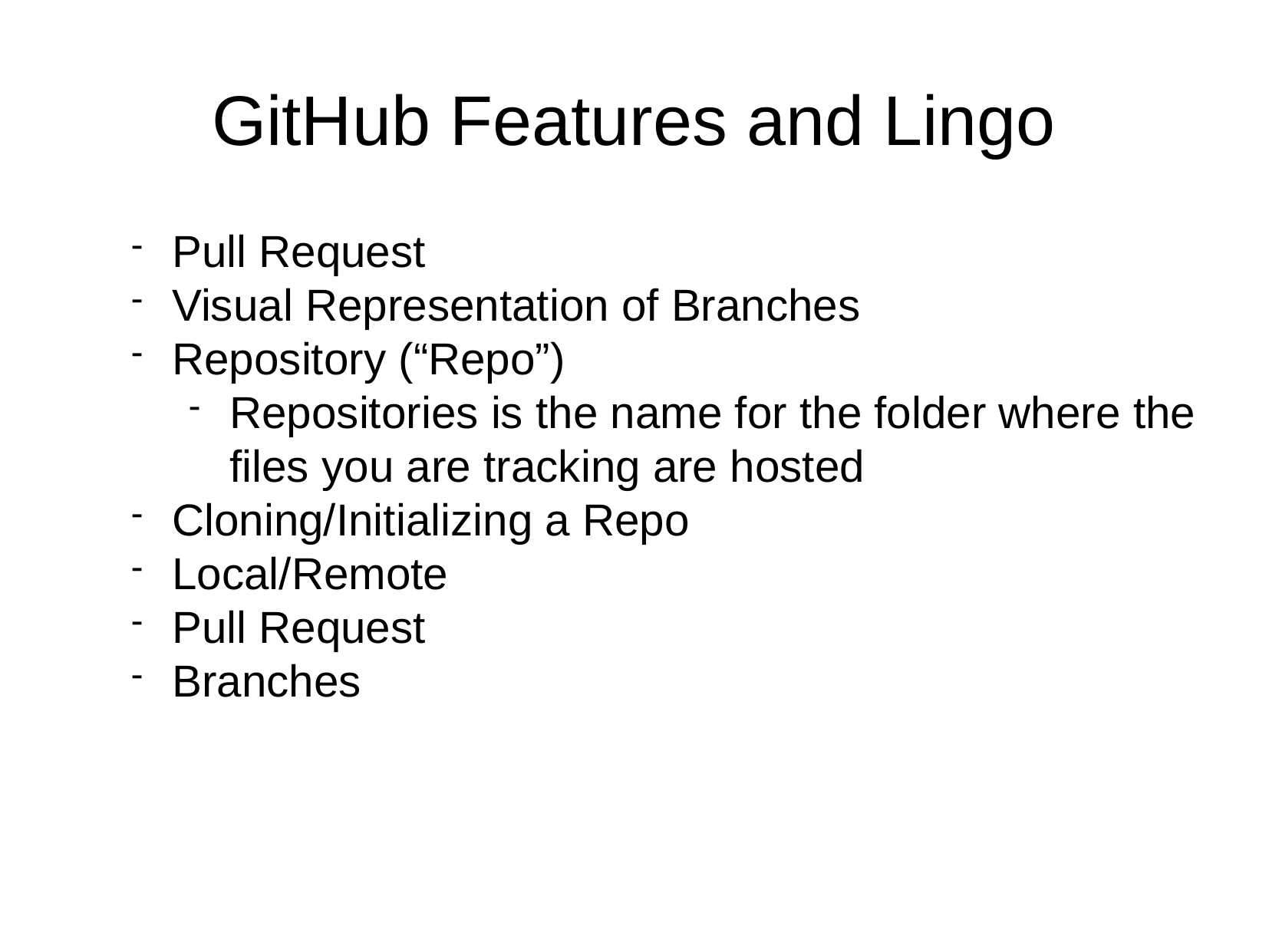

GitHub Features and Lingo
Pull Request
Visual Representation of Branches
Repository (“Repo”)
Repositories is the name for the folder where the files you are tracking are hosted
Cloning/Initializing a Repo
Local/Remote
Pull Request
Branches